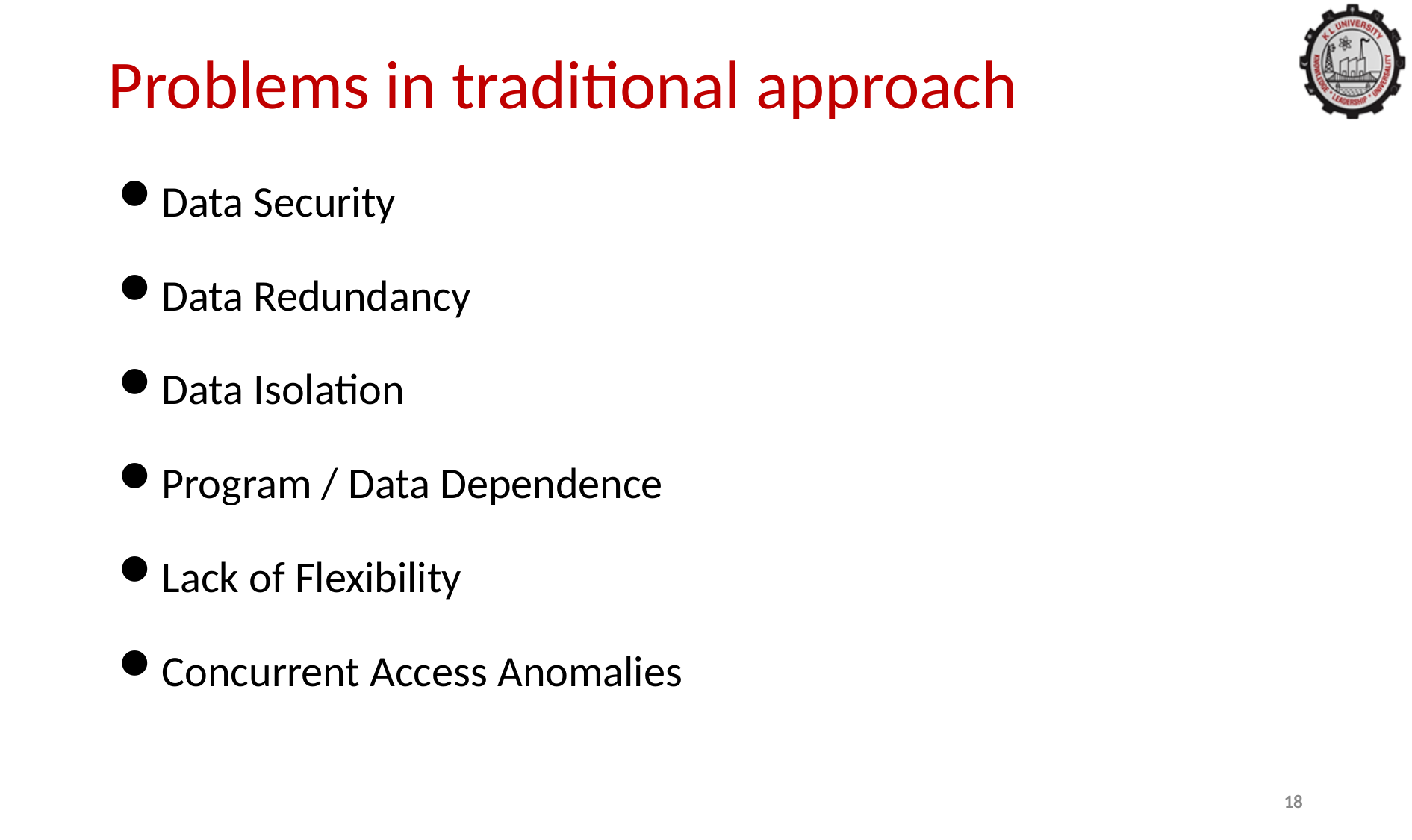

# Problems in traditional approach
Data Security
Data Redundancy
Data Isolation
Program / Data Dependence
Lack of Flexibility
Concurrent Access Anomalies

18